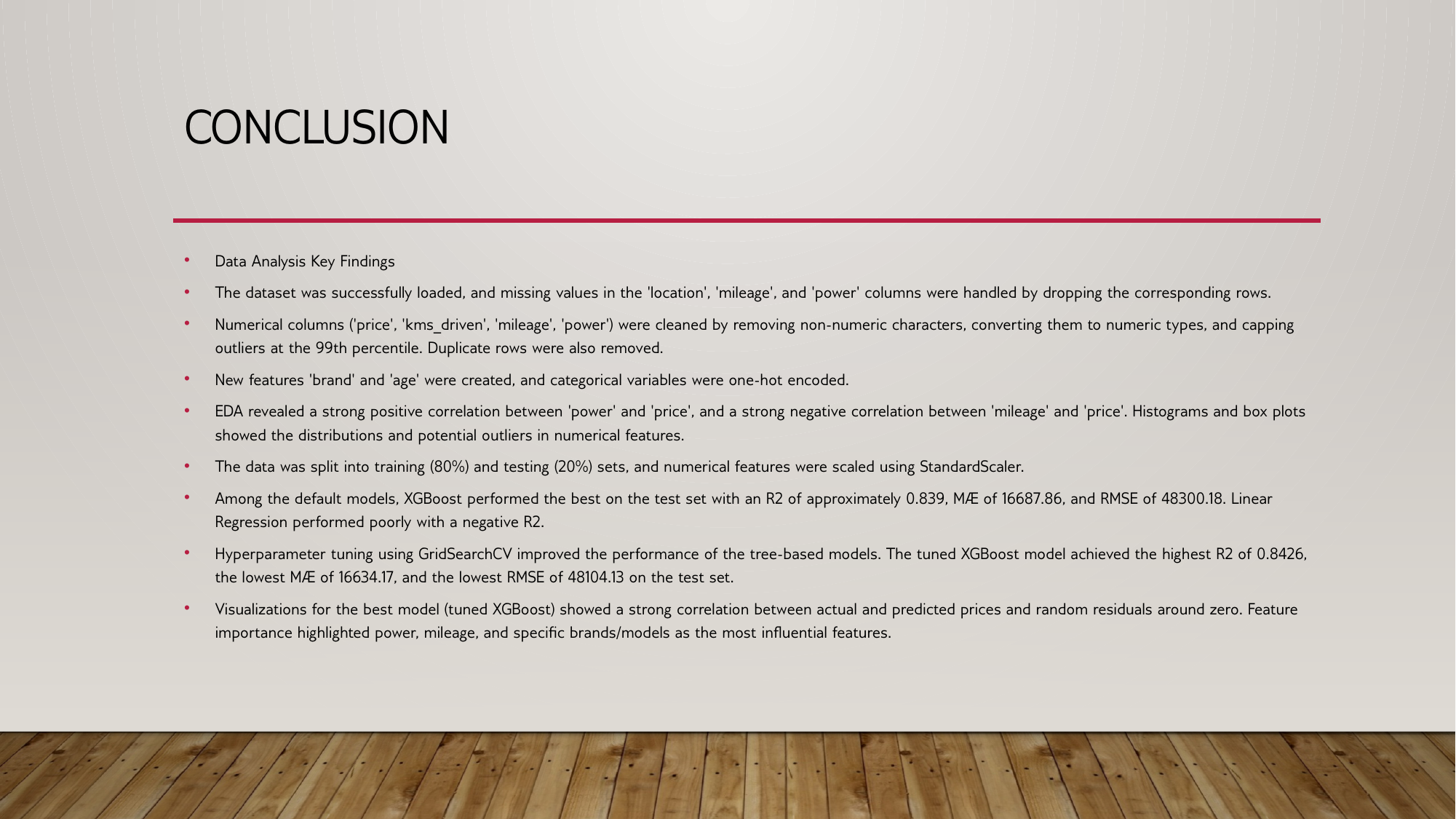

# CONCLUSION
Data Analysis Key Findings
The dataset was successfully loaded, and missing values in the 'location', 'mileage', and 'power' columns were handled by dropping the corresponding rows.
Numerical columns ('price', 'kms_driven', 'mileage', 'power') were cleaned by removing non-numeric characters, converting them to numeric types, and capping outliers at the 99th percentile. Duplicate rows were also removed.
New features 'brand' and 'age' were created, and categorical variables were one-hot encoded.
EDA revealed a strong positive correlation between 'power' and 'price', and a strong negative correlation between 'mileage' and 'price'. Histograms and box plots showed the distributions and potential outliers in numerical features.
The data was split into training (80%) and testing (20%) sets, and numerical features were scaled using StandardScaler.
Among the default models, XGBoost performed the best on the test set with an R2 of approximately 0.839, MAE of 16687.86, and RMSE of 48300.18. Linear Regression performed poorly with a negative R2.
Hyperparameter tuning using GridSearchCV improved the performance of the tree-based models. The tuned XGBoost model achieved the highest R2 of 0.8426, the lowest MAE of 16634.17, and the lowest RMSE of 48104.13 on the test set.
Visualizations for the best model (tuned XGBoost) showed a strong correlation between actual and predicted prices and random residuals around zero. Feature importance highlighted power, mileage, and specific brands/models as the most influential features.